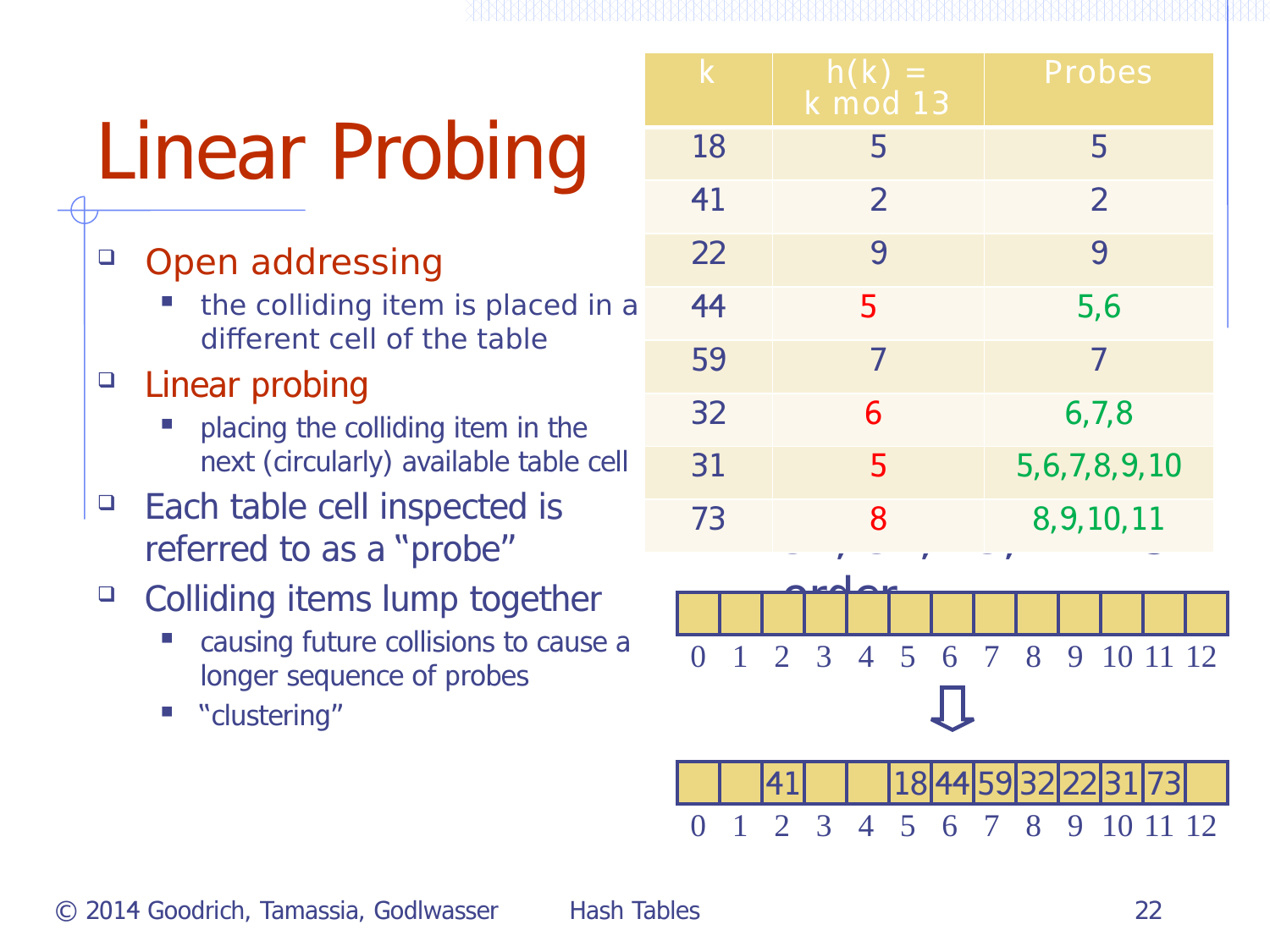

# Linear Probing
| k | h(k) = k mod 13 | Probes |
| --- | --- | --- |
| 18 | 5 | 5 |
| 41 | 2 | 2 |
| 22 | 9 | 9 |
| 44 | 5 | 5,6 |
| 59 | 7 | 7 |
| 32 | 6 | 6,7,8 |
| 31 | 5 | 5,6,7,8,9,10 |
| 73 | 8 | 8,9,10,11 |
Open addressing
the colliding item is placed in a different cell of the table
Linear probing
placing the colliding item in the next (circularly) available table cell
Each table cell inspected is referred to as a “probe”
Colliding items lump together
causing future collisions to cause a longer sequence of probes
“clustering”
Example:
h(x) = x mod 13
Insert keys 18, 41, 22, 44, 59, 32, 31, 73, in this order

0
1
2
3
4
5
6
7
8
9
10
11
12

41

18
44
59
32
22
31
73

0
1
2
3
4
5
6
7
8
9
10
11
12
© 2014 Goodrich, Tamassia, Godlwasser
Hash Tables
22